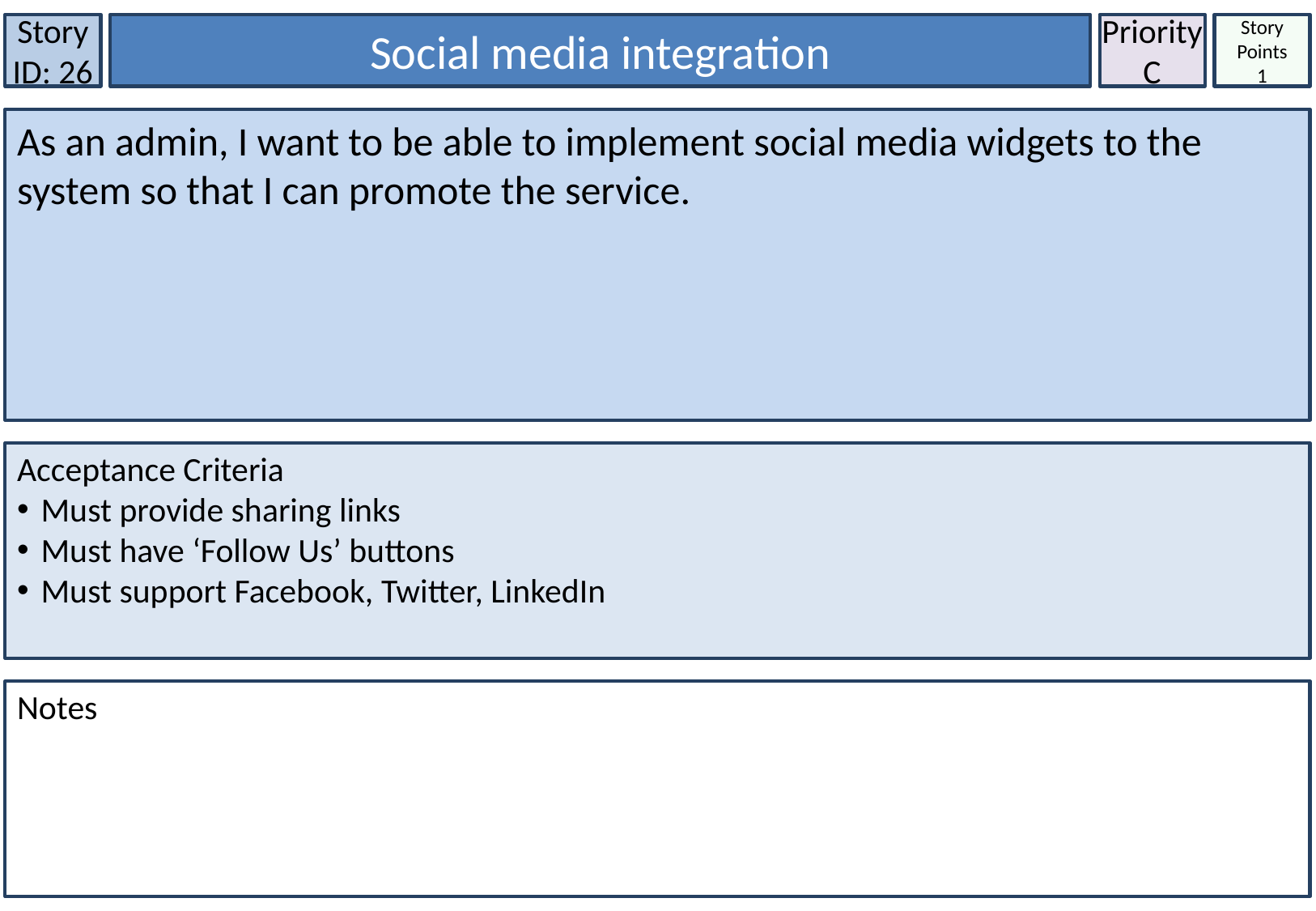

Story ID: 26
Social media integration
Priority
C
Story Points
1
As an admin, I want to be able to implement social media widgets to the system so that I can promote the service.
Acceptance Criteria
Must provide sharing links
Must have ‘Follow Us’ buttons
Must support Facebook, Twitter, LinkedIn

Notes